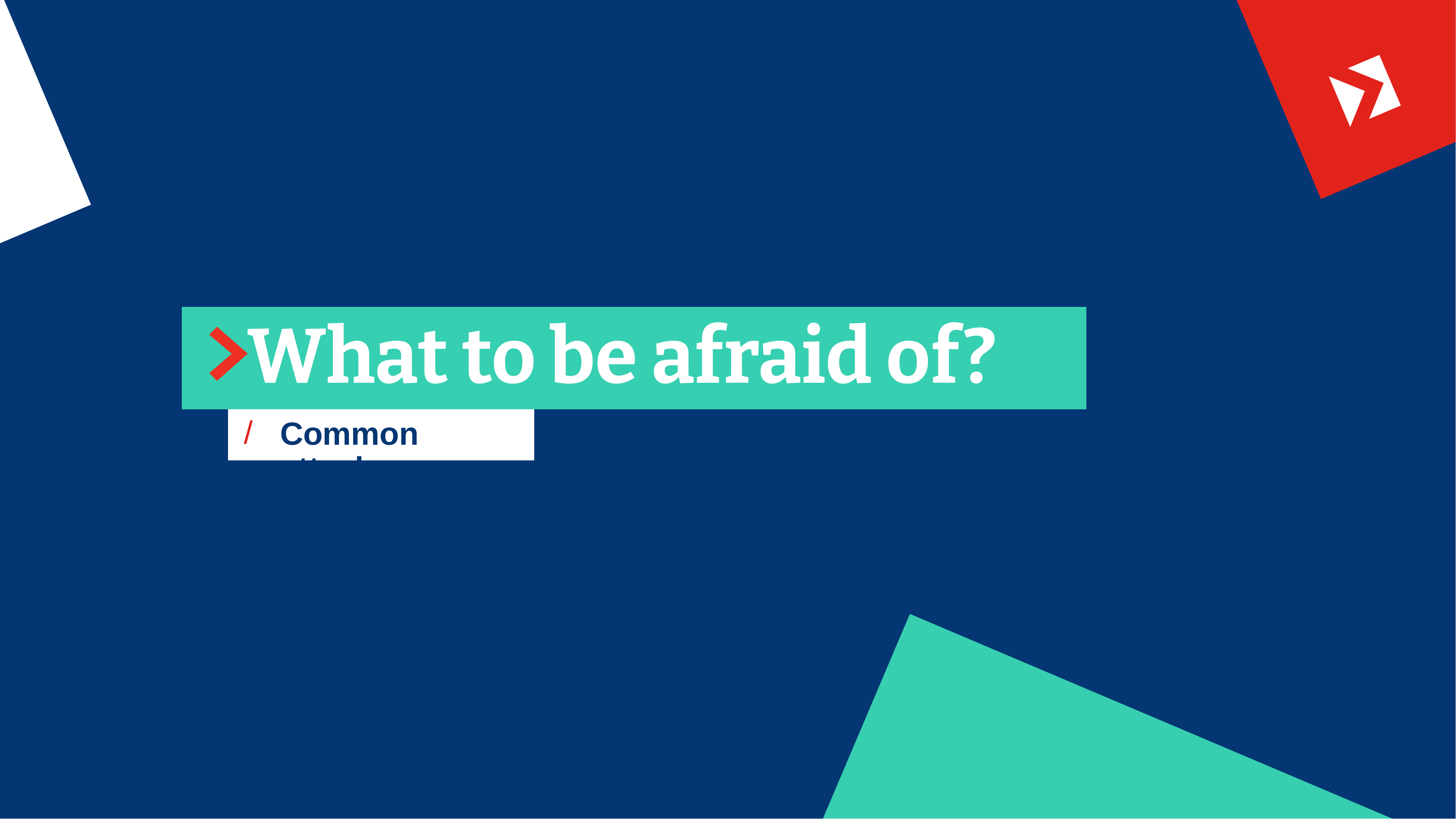

# What to be afraid of?
Common attacks